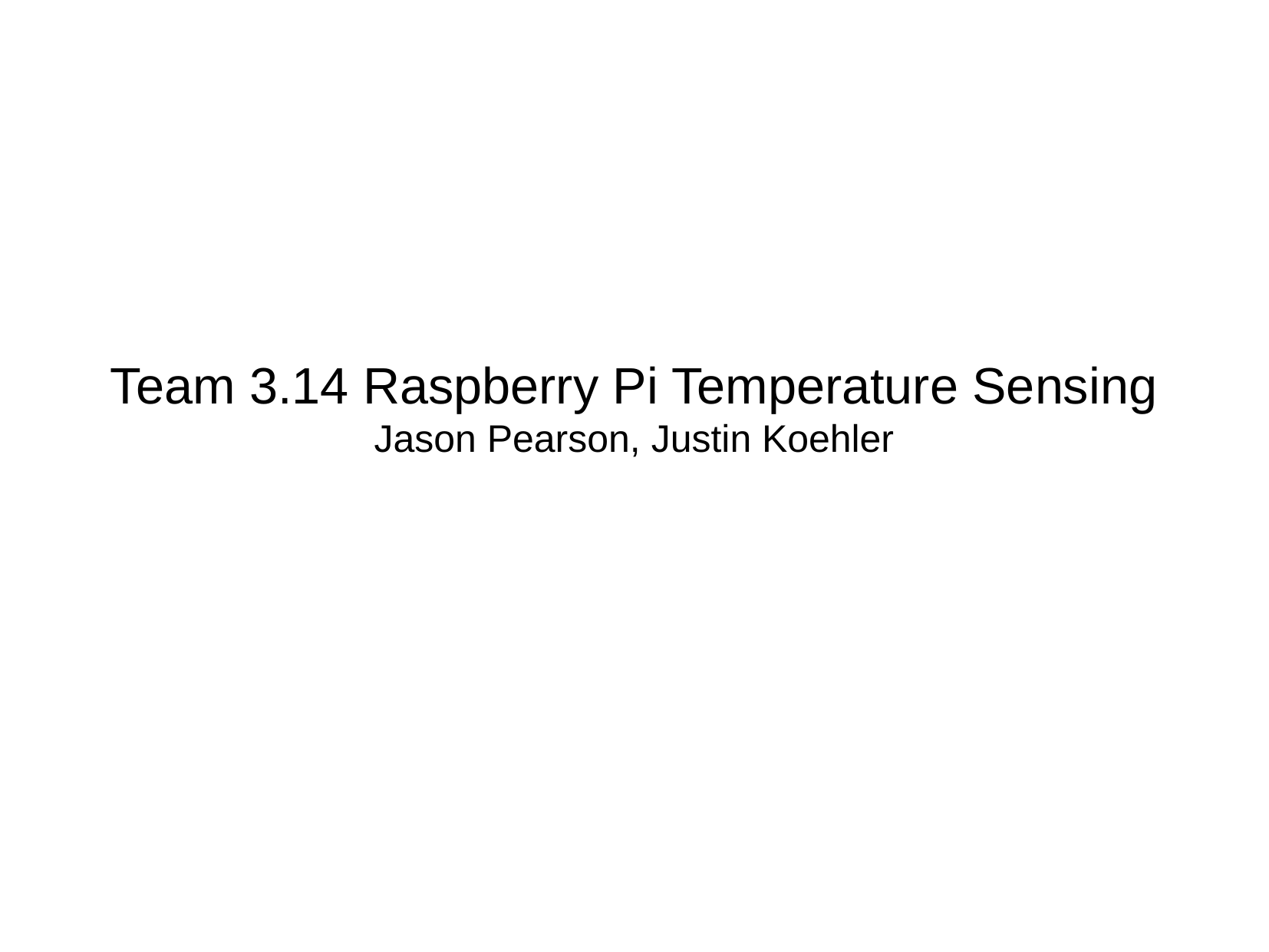

Team 3.14 Raspberry Pi Temperature Sensing
Jason Pearson, Justin Koehler